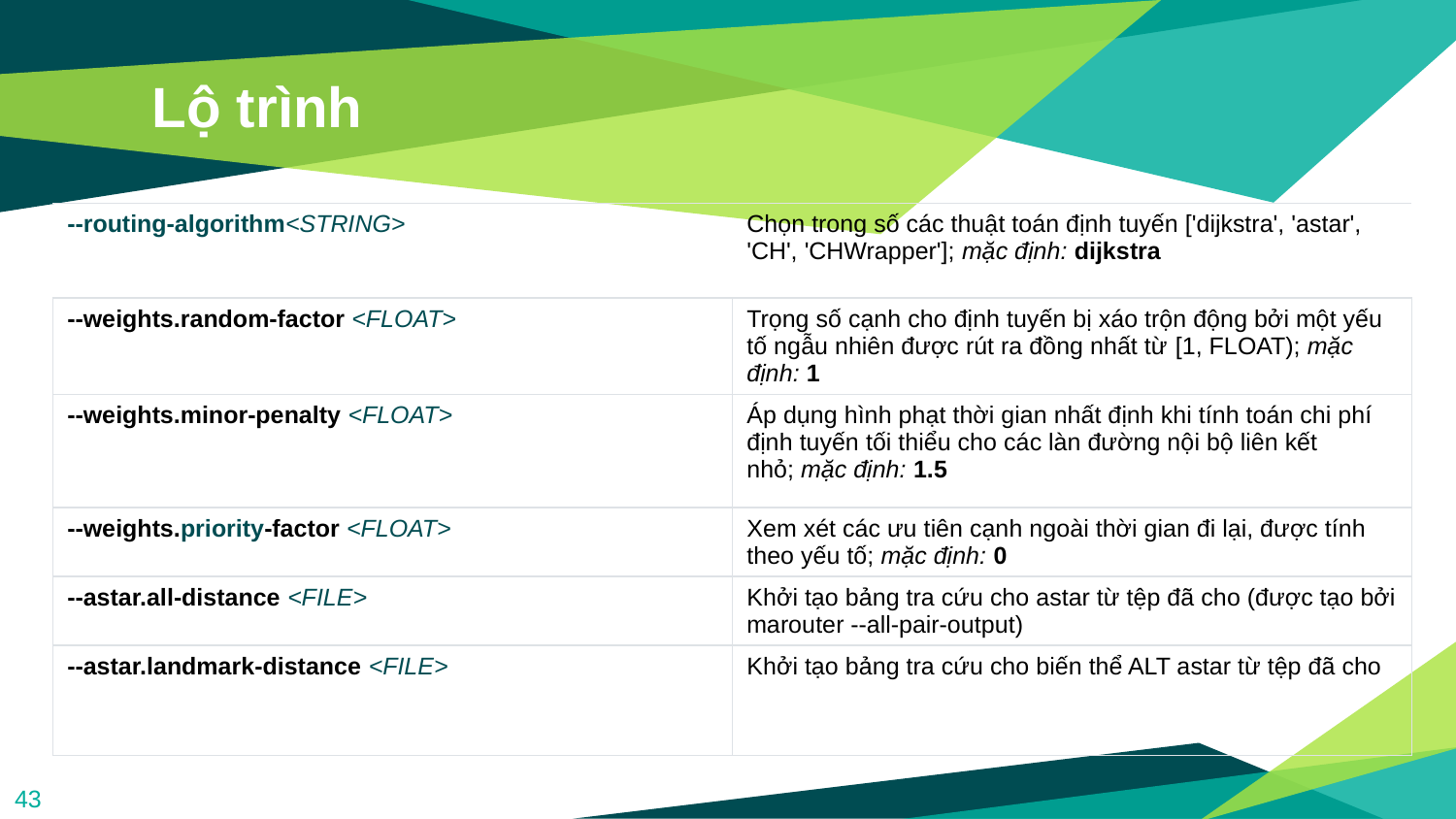

# Lộ trình
| --routing-algorithm<STRING> | Chọn trong số các thuật toán định tuyến ['dijkstra', 'astar', 'CH', 'CHWrapper']; mặc định: dijkstra |
| --- | --- |
| --weights.random-factor <FLOAT> | Trọng số cạnh cho định tuyến bị xáo trộn động bởi một yếu tố ngẫu nhiên được rút ra đồng nhất từ ​​[1, FLOAT); mặc định: 1 |
| --weights.minor-penalty <FLOAT> | Áp dụng hình phạt thời gian nhất định khi tính toán chi phí định tuyến tối thiểu cho các làn đường nội bộ liên kết nhỏ; mặc định: 1.5 |
| --weights.priority-factor <FLOAT> | Xem xét các ưu tiên cạnh ngoài thời gian đi lại, được tính theo yếu tố; mặc định: 0 |
| --astar.all-distance <FILE> | Khởi tạo bảng tra cứu cho astar từ tệp đã cho (được tạo bởi marouter --all-pair-output) |
| --astar.landmark-distance <FILE> | Khởi tạo bảng tra cứu cho biến thể ALT astar từ tệp đã cho |

43